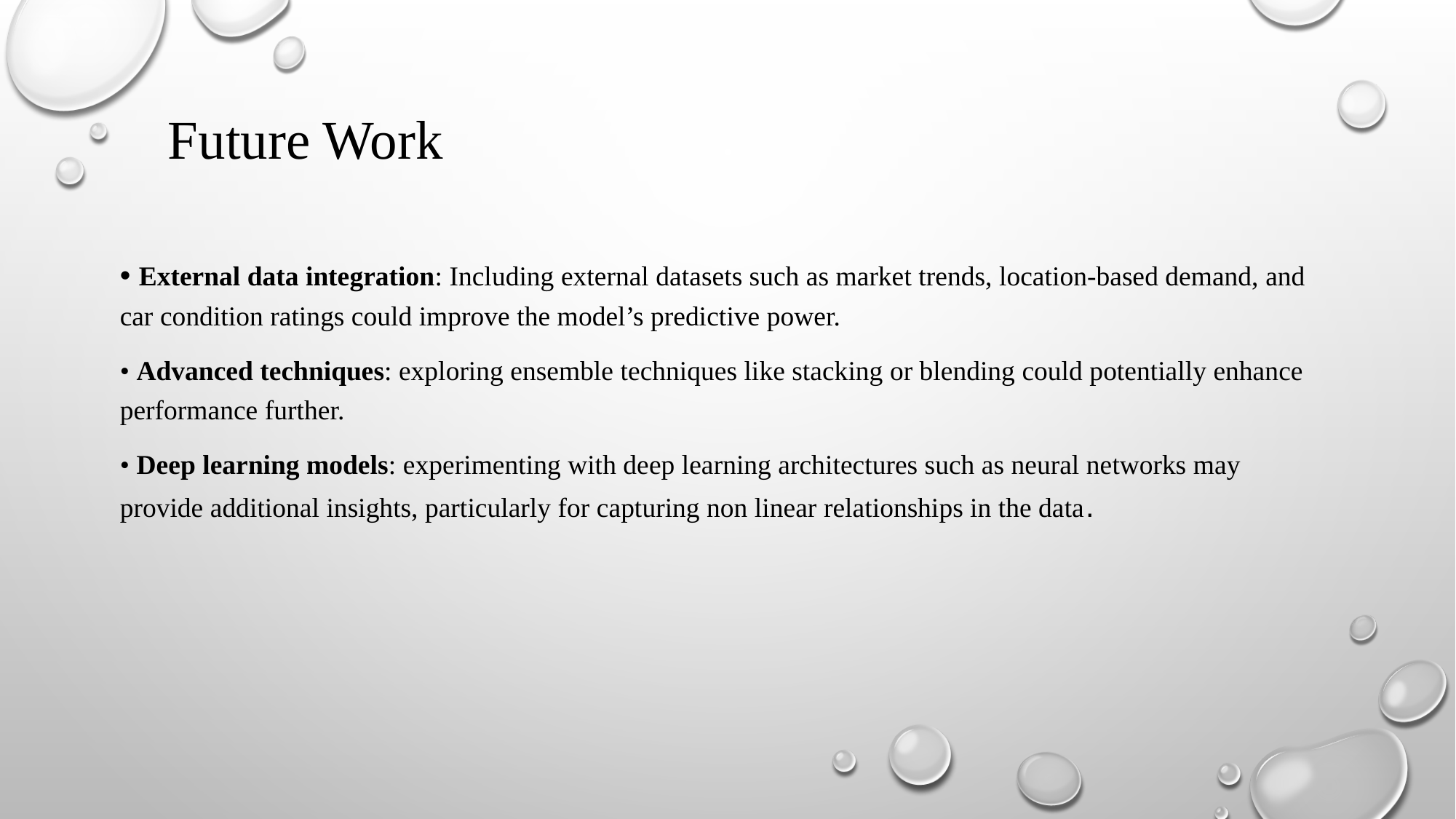

# Future Work
• External data integration: Including external datasets such as market trends, location-based demand, and car condition ratings could improve the model’s predictive power.
• Advanced techniques: exploring ensemble techniques like stacking or blending could potentially enhance performance further.
• Deep learning models: experimenting with deep learning architectures such as neural networks may provide additional insights, particularly for capturing non linear relationships in the data.